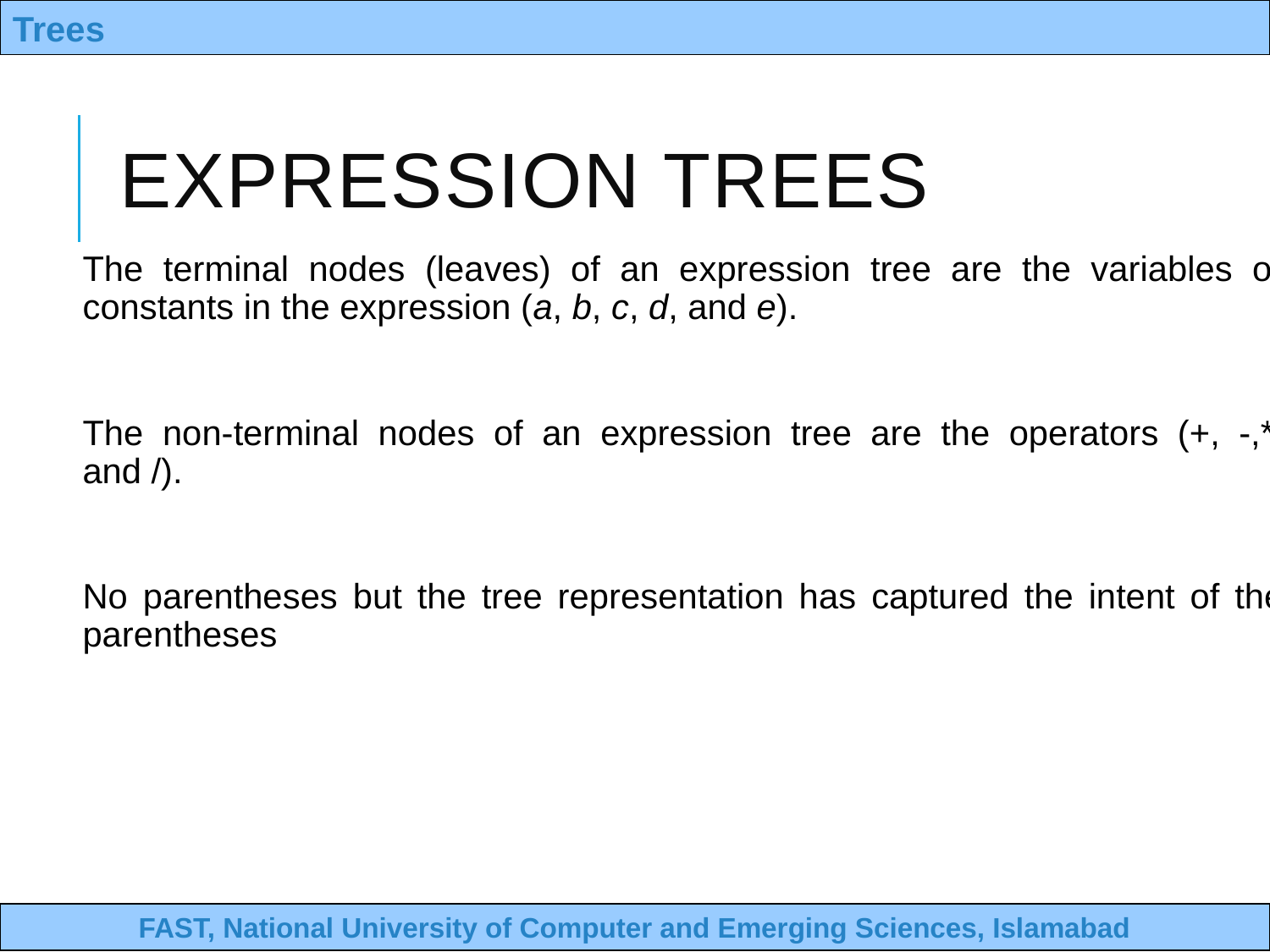

# Expression Trees
The terminal nodes (leaves) of an expression tree are the variables or constants in the expression (a, b, c, d, and e).

The non-terminal nodes of an expression tree are the operators (+, -,*, and /).

No parentheses but the tree representation has captured the intent of the parentheses